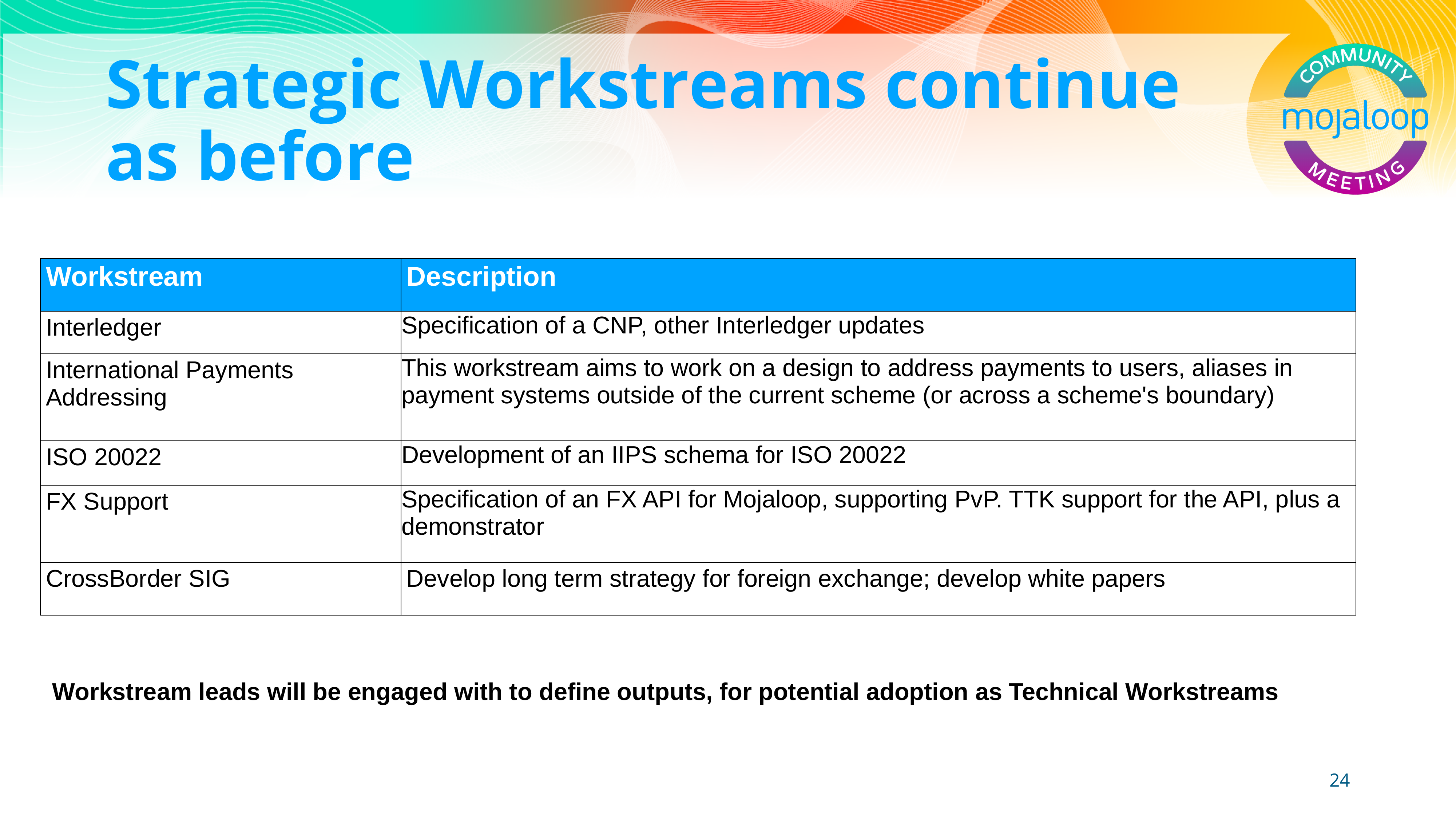

# Strategic Workstreams continue as before
| Workstream | Description |
| --- | --- |
| Interledger | Specification of a CNP, other Interledger updates |
| International Payments Addressing | This workstream aims to work on a design to address payments to users, aliases in payment systems outside of the current scheme (or across a scheme's boundary) |
| ISO 20022 | Development of an IIPS schema for ISO 20022 |
| FX Support | Specification of an FX API for Mojaloop, supporting PvP. TTK support for the API, plus a demonstrator |
| CrossBorder SIG | Develop long term strategy for foreign exchange; develop white papers |
Workstream leads will be engaged with to define outputs, for potential adoption as Technical Workstreams
24